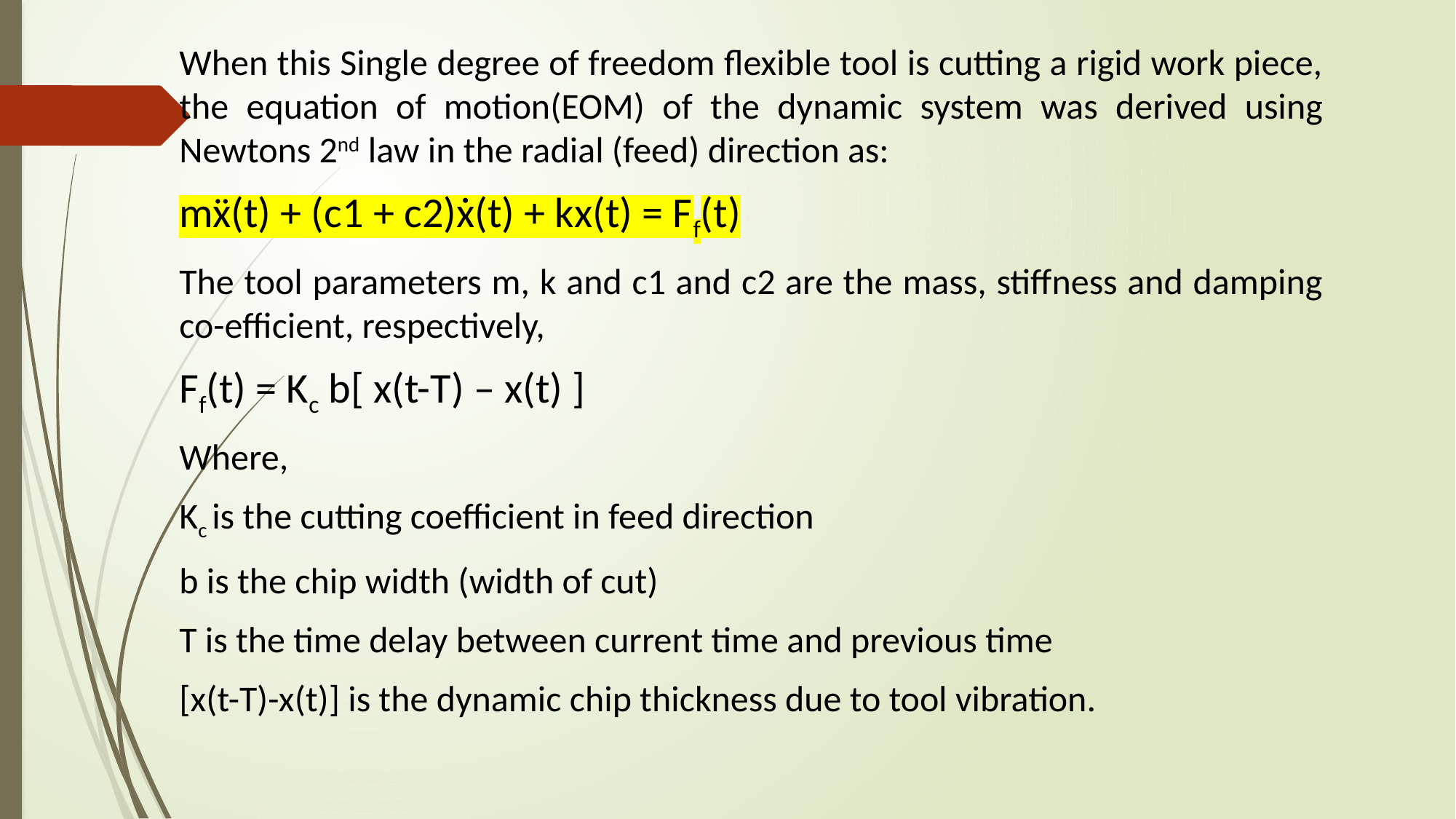

When this Single degree of freedom flexible tool is cutting a rigid work piece, the equation of motion(EOM) of the dynamic system was derived using Newtons 2nd law in the radial (feed) direction as:
mẍ(t) + (c1 + c2)ẋ(t) + kx(t) = Ff(t)
The tool parameters m, k and c1 and c2 are the mass, stiffness and damping co-efficient, respectively,
Ff(t) = Kc b[ x(t-T) – x(t) ]
Where,
Kc is the cutting coefficient in feed direction
b is the chip width (width of cut)
T is the time delay between current time and previous time
[x(t-T)-x(t)] is the dynamic chip thickness due to tool vibration.